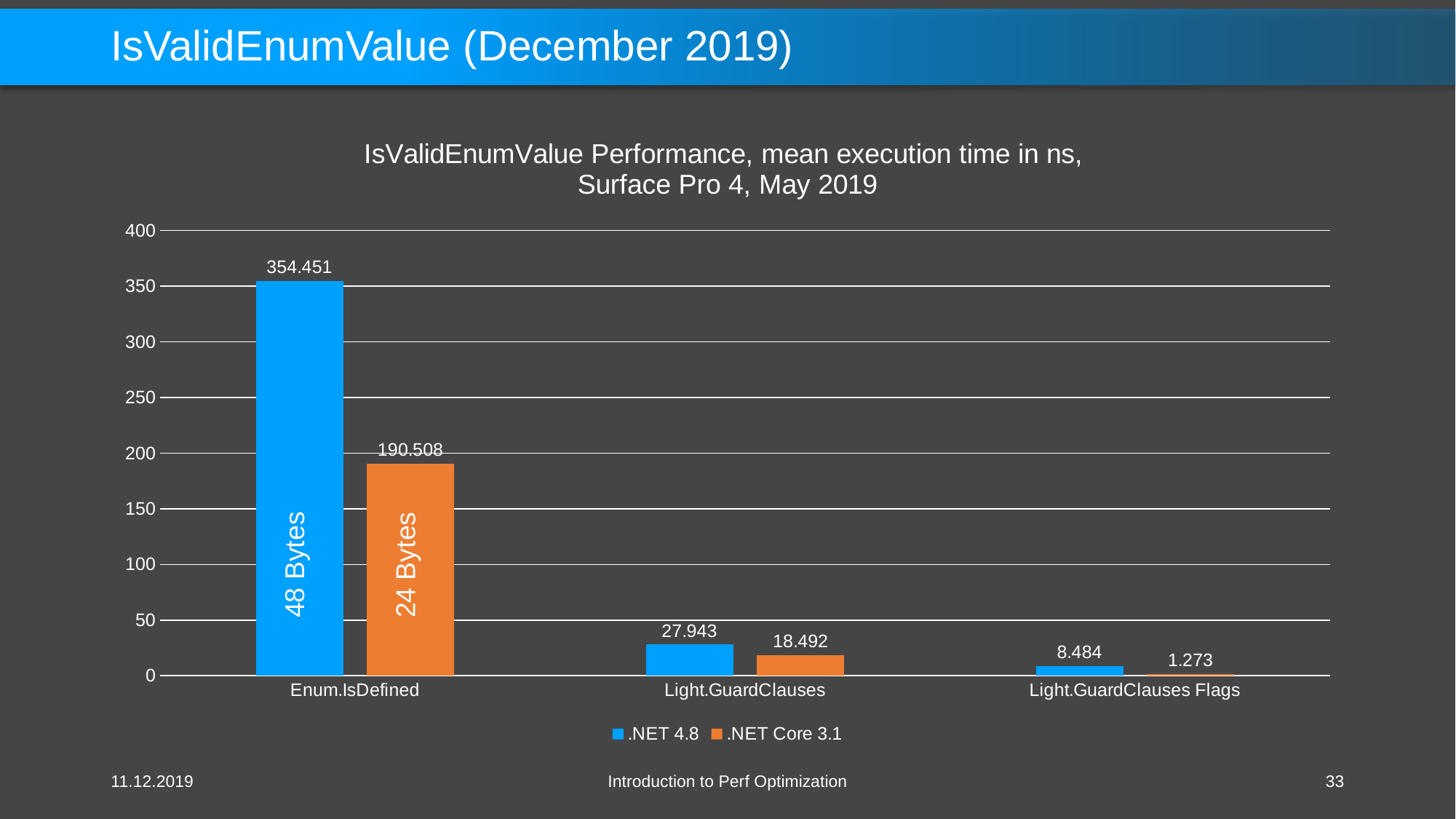

# IsValidEnumValue (December 2019)

### Chart: IsValidEnumValue Performance, mean execution time in ns, Surface Pro 4, May 2019

| Category | .NET 4.8 | .NET Core 3.1 |
|---|---|---|
| Enum.IsDefined | 354.451 | 190.508 |
| Light.GuardClauses | 27.943 | 18.492 |
| Light.GuardClauses Flags | 8.484 | 1.273 |
48 Bytes
24 Bytes
11.12.2019
Introduction to Perf Optimization
33